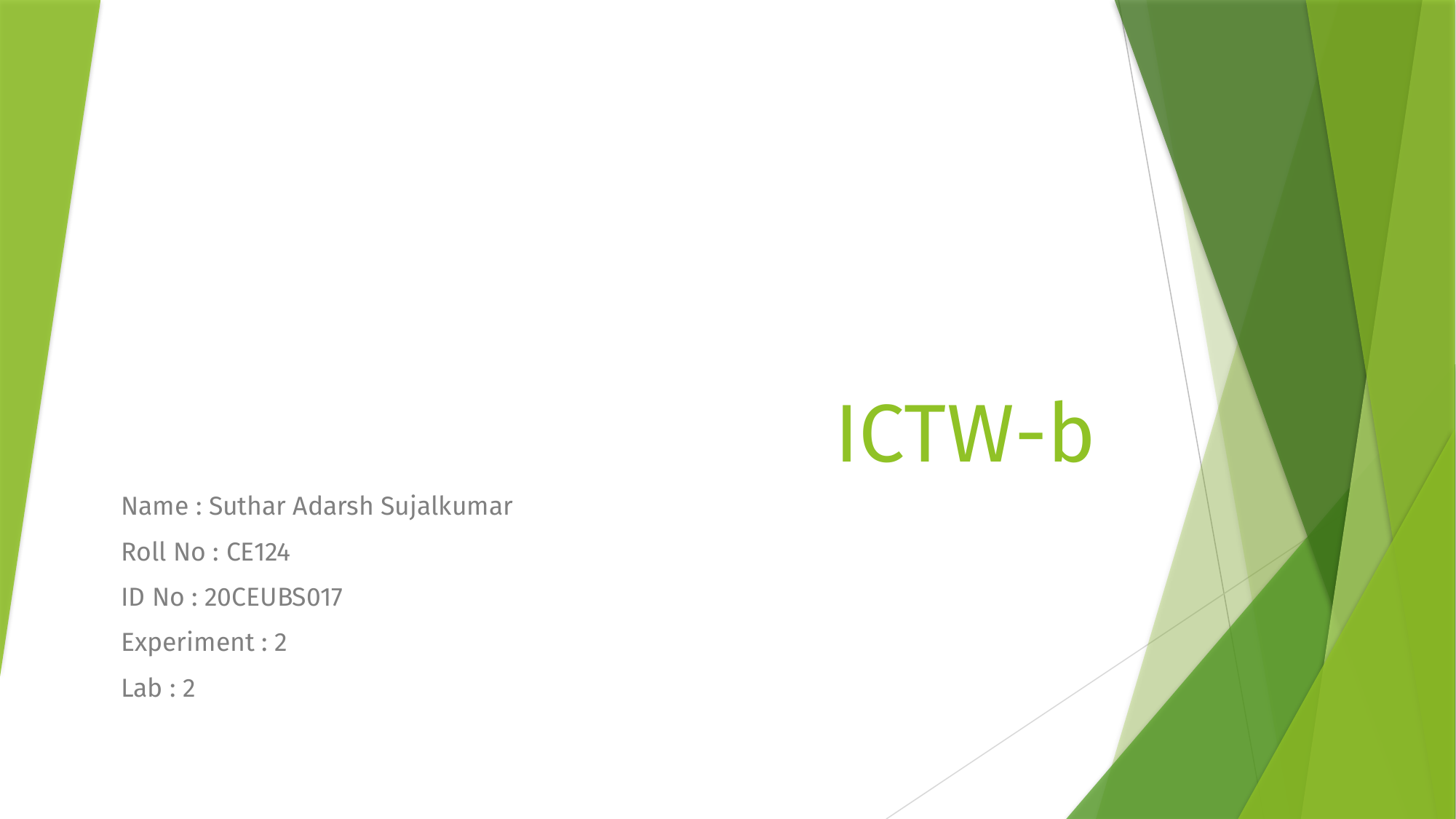

# ICTW-b
Name : Suthar Adarsh Sujalkumar
Roll No : CE124
ID No : 20CEUBS017
Experiment : 2
Lab : 2